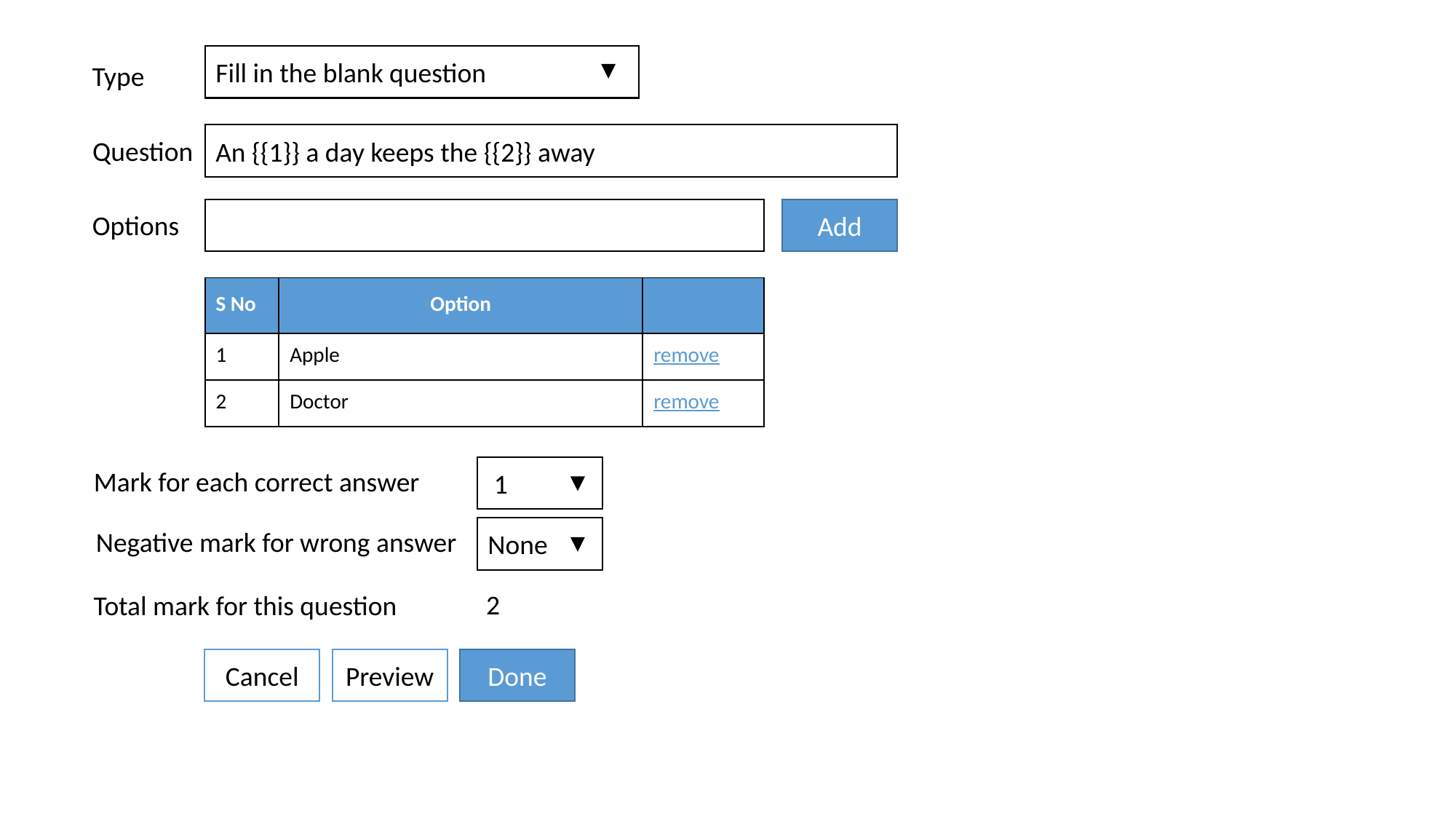

Fill in the blank question
Type

An {{1}} a day keeps the {{2}} away
Question
Add

Options
| S No | Option |  |
| --- | --- | --- |
| 1 | Apple | remove |
| 2 | Doctor | remove |
 1
Mark for each correct answer

None
Negative mark for wrong answer

2
Total mark for this question
Cancel
Preview
Done